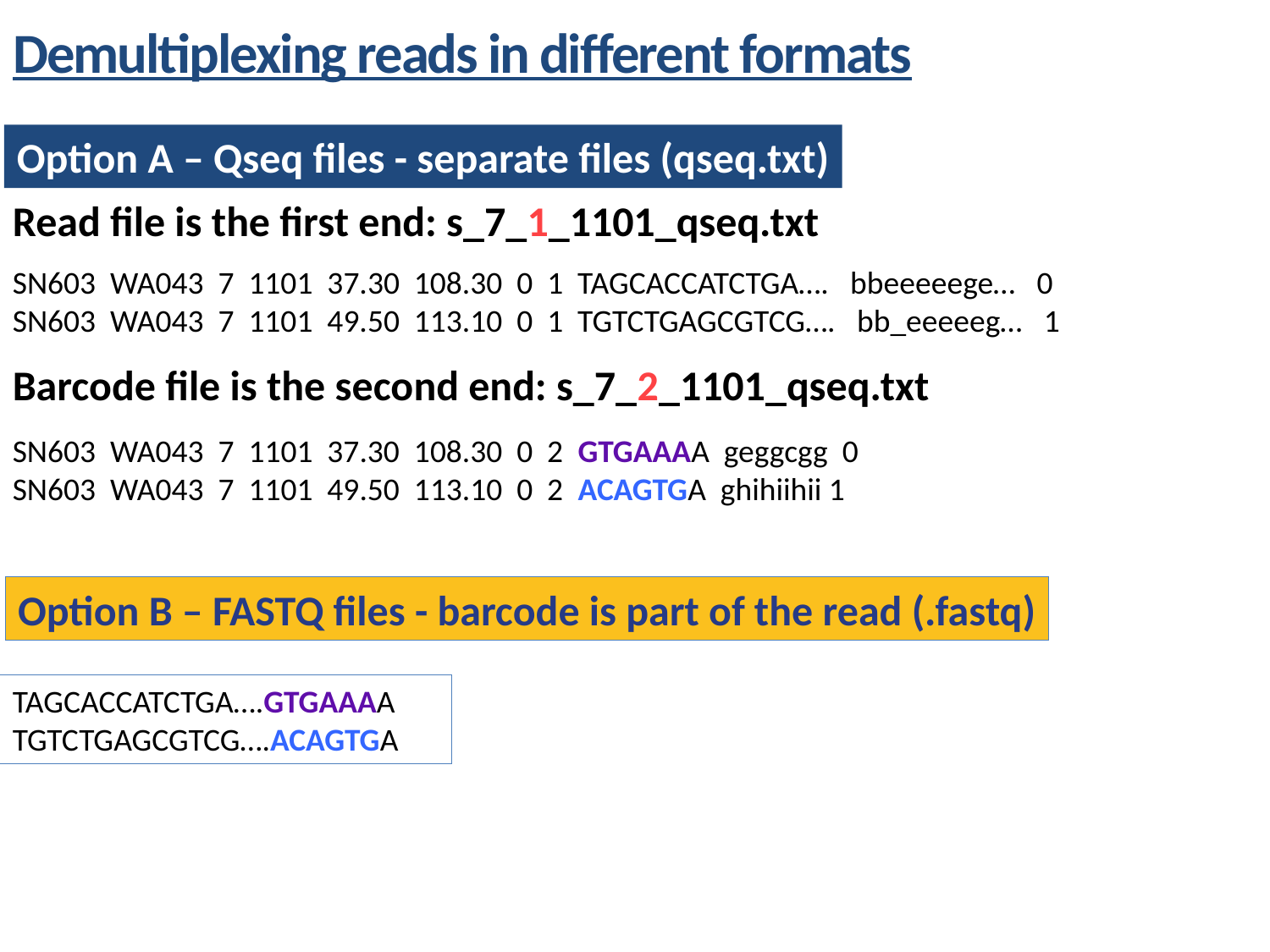

Demultiplexing reads in different formats
Option A – Qseq files - separate files (qseq.txt)
Read file is the first end: s_7_1_1101_qseq.txt
SN603  WA043  7  1101  37.30  108.30  0  1  TAGCACCATCTGA….   bbeeeeege…   0
SN603  WA043  7  1101  49.50  113.10  0  1  TGTCTGAGCGTCG….   bb_eeeeeg…   1
Barcode file is the second end: s_7_2_1101_qseq.txt
SN603  WA043  7  1101  37.30  108.30  0  2  GTGAAAA  geggcgg  0
SN603  WA043  7  1101  49.50  113.10  0  2  ACAGTGA  ghihiihii 1
Option B – FASTQ files - barcode is part of the read (.fastq)
TAGCACCATCTGA….GTGAAAA
TGTCTGAGCGTCG….ACAGTGA